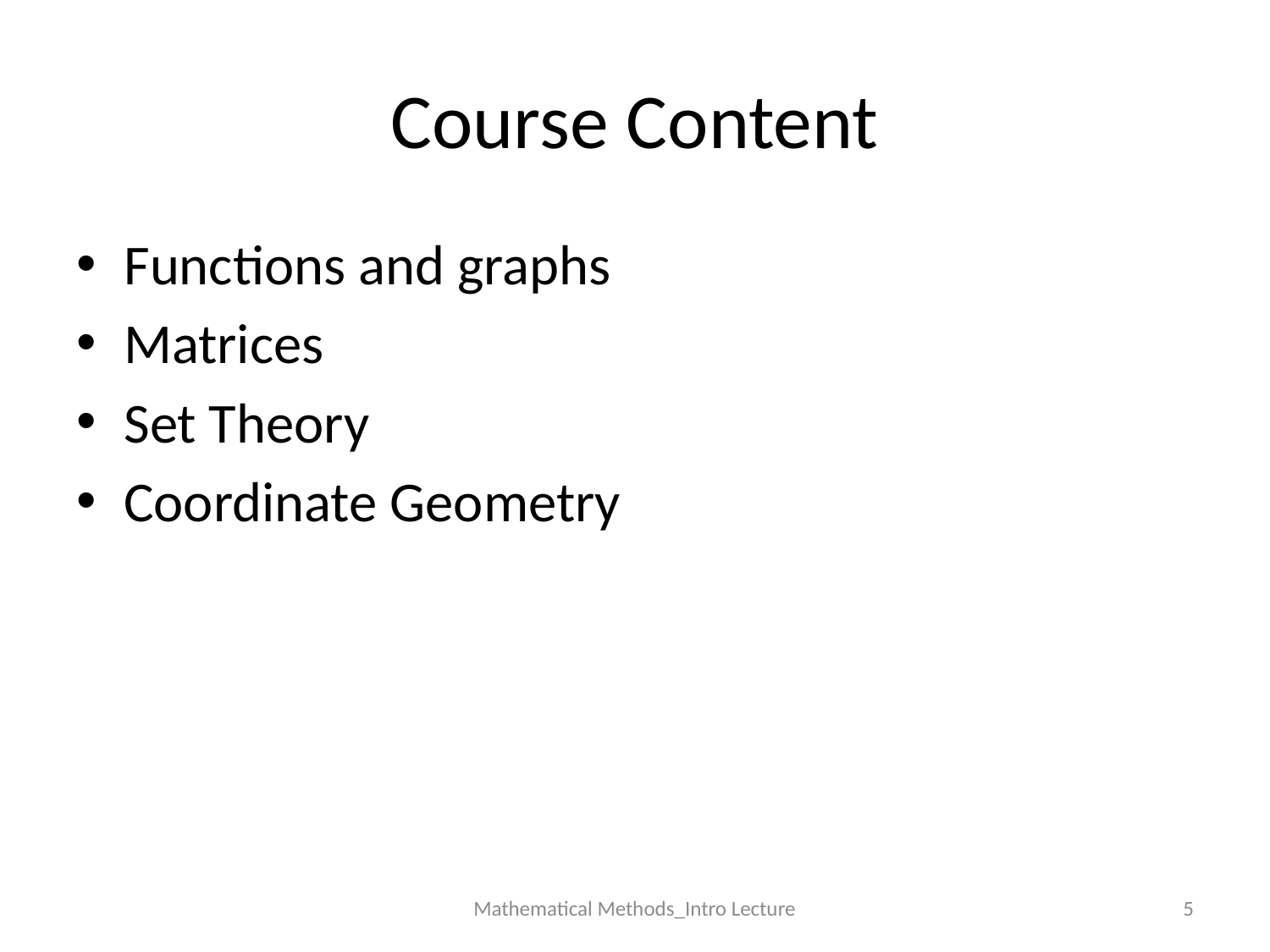

# Course Content
Functions and graphs
Matrices
Set Theory
Coordinate Geometry

Mathematical Methods_Intro Lecture
5